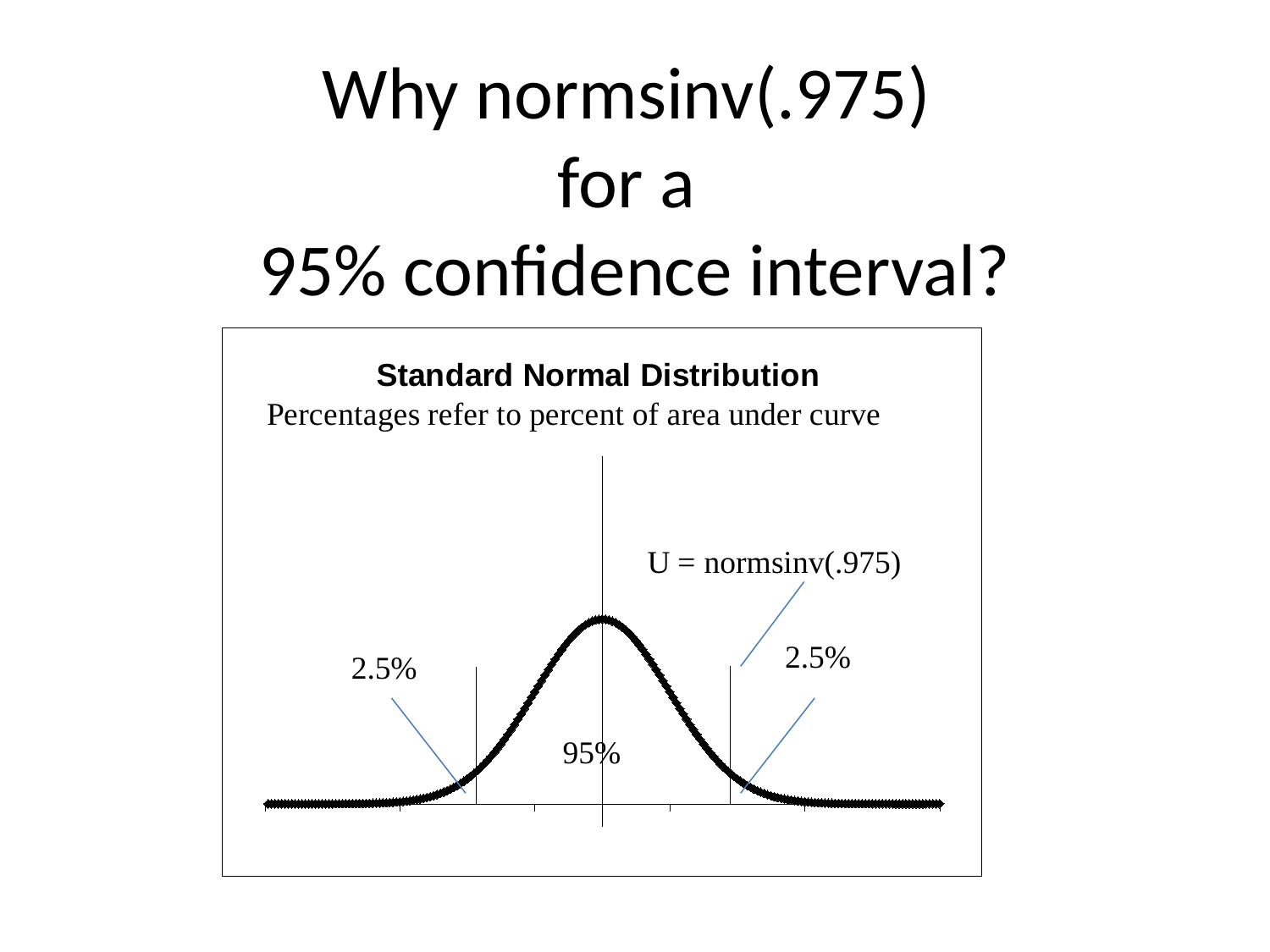

# Why normsinv(.975) for a 95% confidence interval?

### Chart: Standard Normal Distribution

| Category |  |
|---|---|